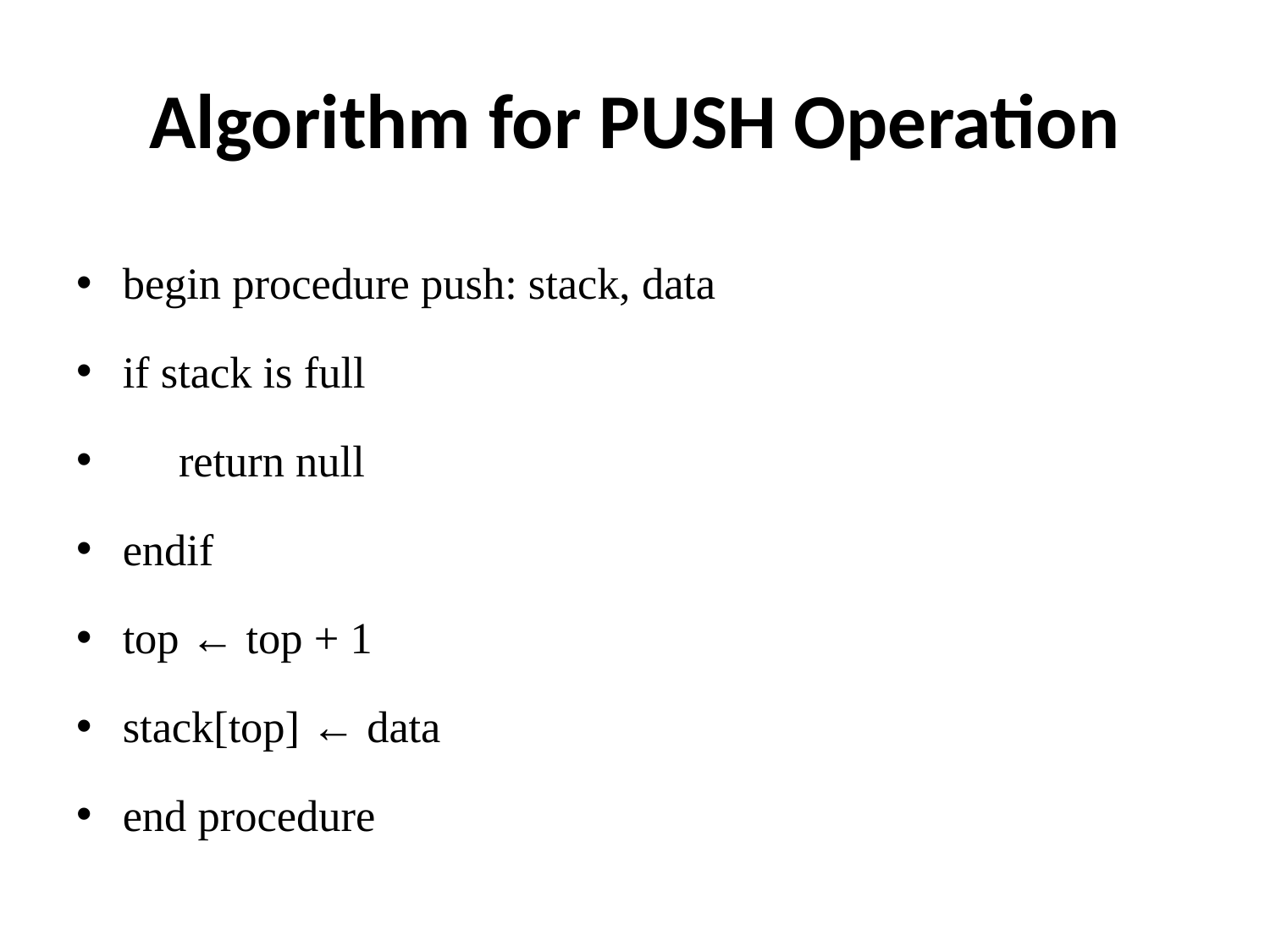

# Algorithm for PUSH Operation
begin procedure push: stack, data
if stack is full
     return null
endif
top ← top + 1
stack[top] ← data
end procedure